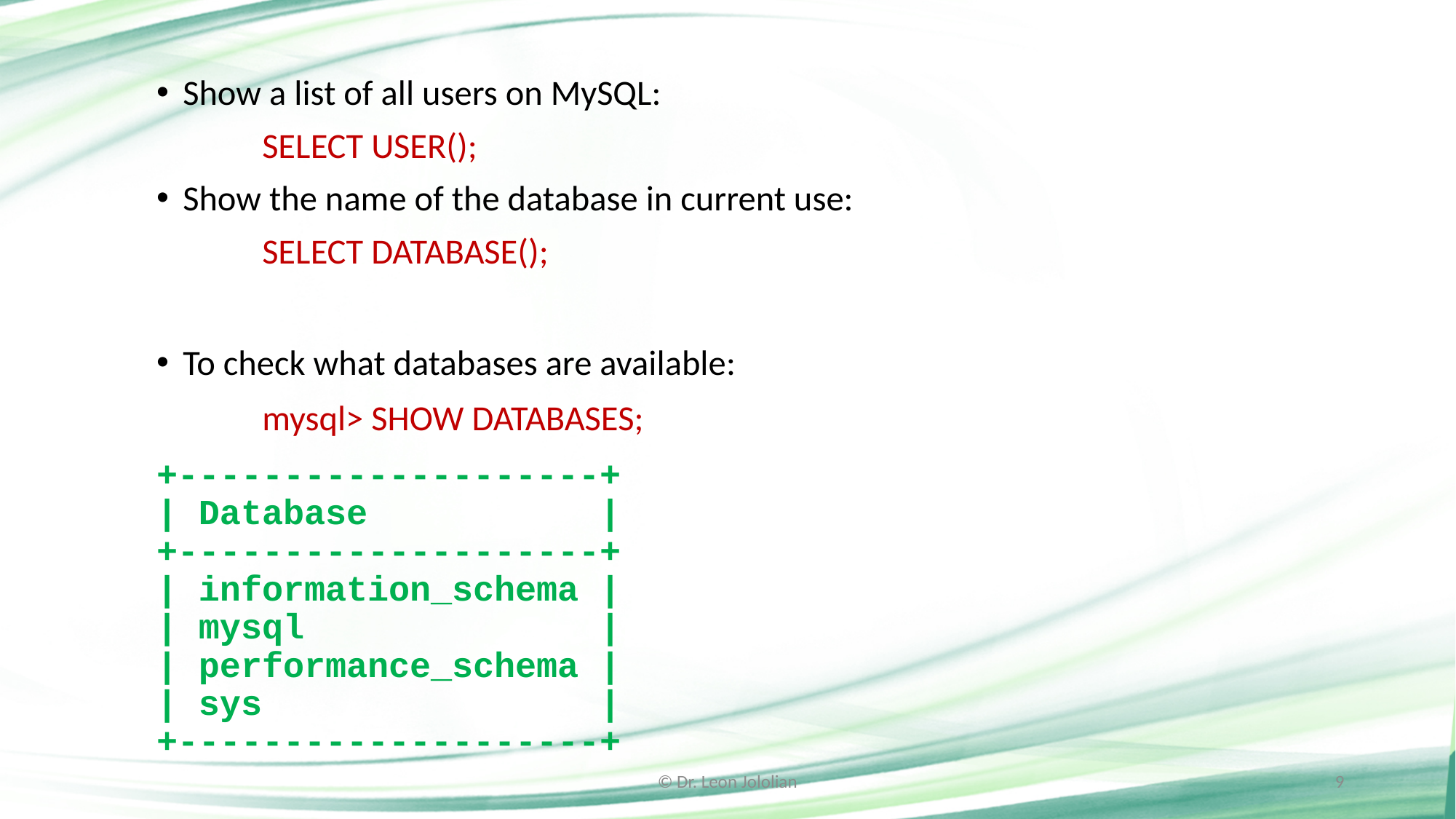

Show a list of all users on MySQL:
	SELECT USER();
Show the name of the database in current use:
	SELECT DATABASE();

To check what databases are available:
	mysql> SHOW DATABASES;
+--------------------+
| Database           |
+--------------------+
| information_schema |
| mysql              |
| performance_schema |
| sys                |
+--------------------+

© Dr. Leon Jololian
9